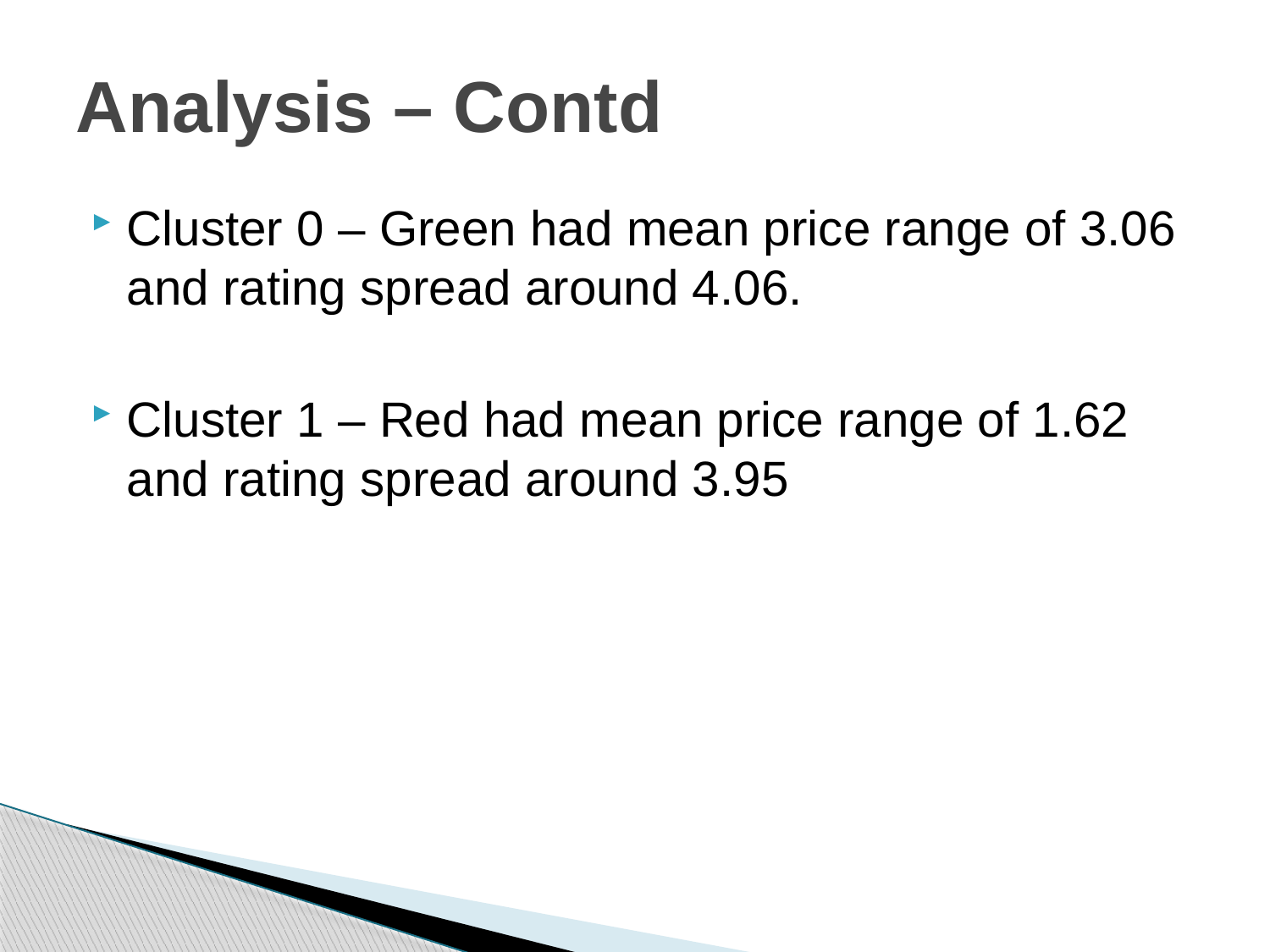

# Analysis – Contd
Cluster 0 – Green had mean price range of 3.06 and rating spread around 4.06.

Cluster 1 – Red had mean price range of 1.62 and rating spread around 3.95